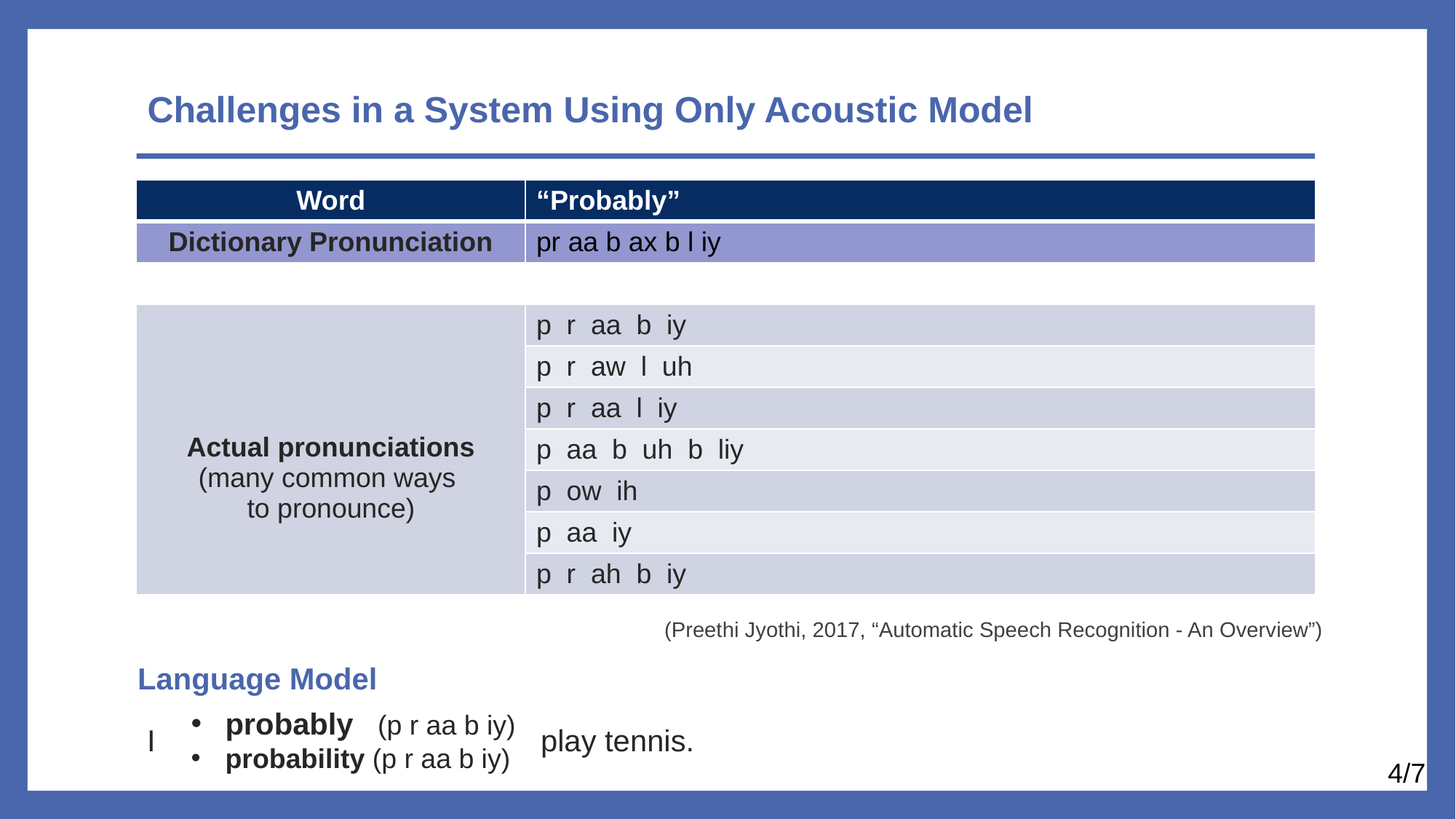

# Challenges in a System Using Only Acoustic Model
| Word | “Probably” |
| --- | --- |
| Dictionary Pronunciation | pr aa b ax b l iy |
|  |  |
| Actual pronunciations (many common ways to pronounce) | p r aa b iy |
|  | p r aw l uh |
|  | p r aa l iy |
|  | p aa b uh b liy |
|  | p ow ih |
|  | p aa iy |
|  | p r ah b iy |
(Preethi Jyothi, 2017, “Automatic Speech Recognition - An Overview”)
Language Model
probably   (p r aa b iy)
probability (p r aa b iy)
play tennis.
I
4/7